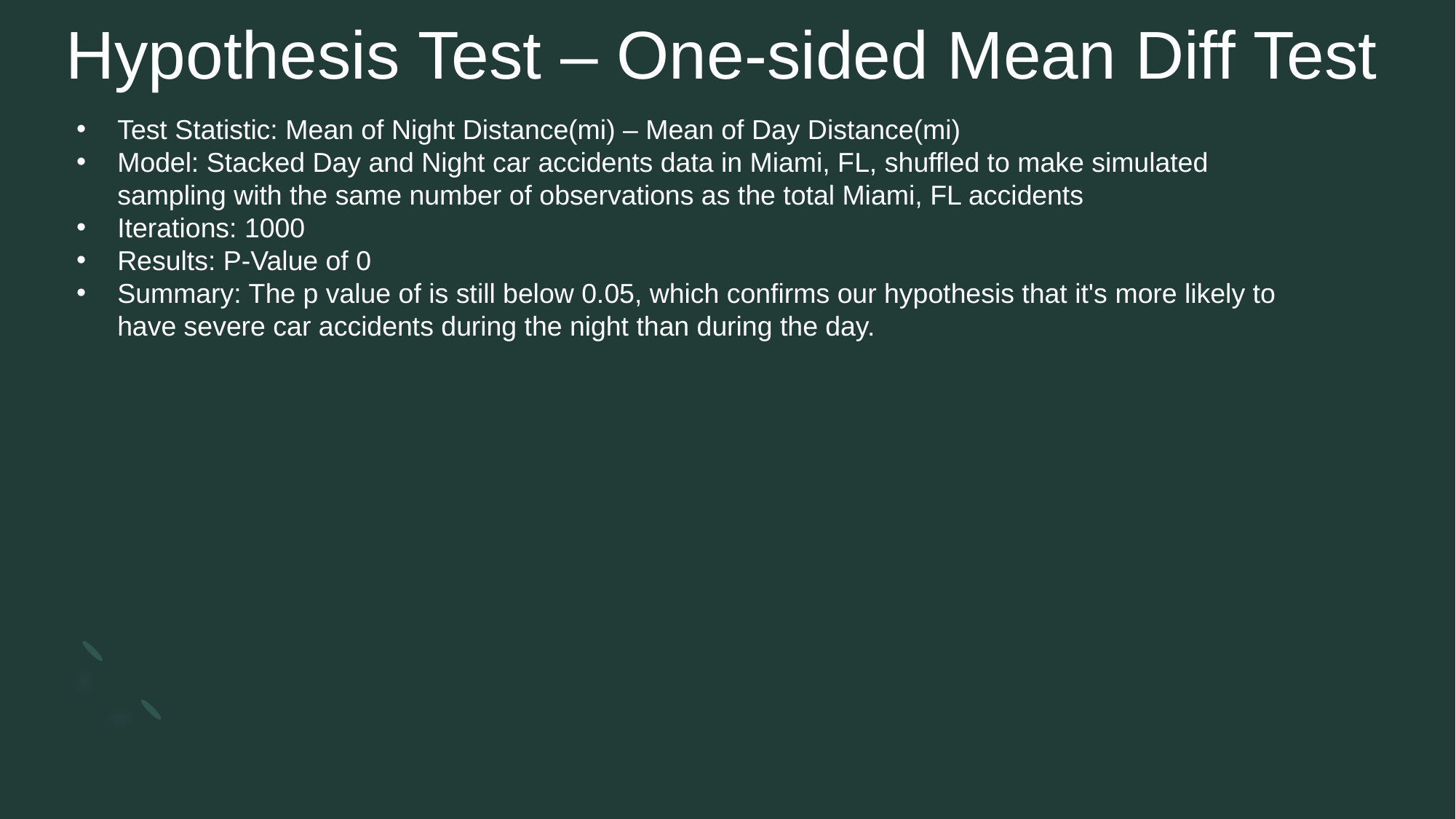

# Hypothesis Test – One-sided Mean Diff Test
Test Statistic: Mean of Night Distance(mi) – Mean of Day Distance(mi)
Model: Stacked Day and Night car accidents data in Miami, FL, shuffled to make simulated sampling with the same number of observations as the total Miami, FL accidents
Iterations: 1000
Results: P-Value of 0
Summary: The p value of is still below 0.05, which confirms our hypothesis that it's more likely to have severe car accidents during the night than during the day.